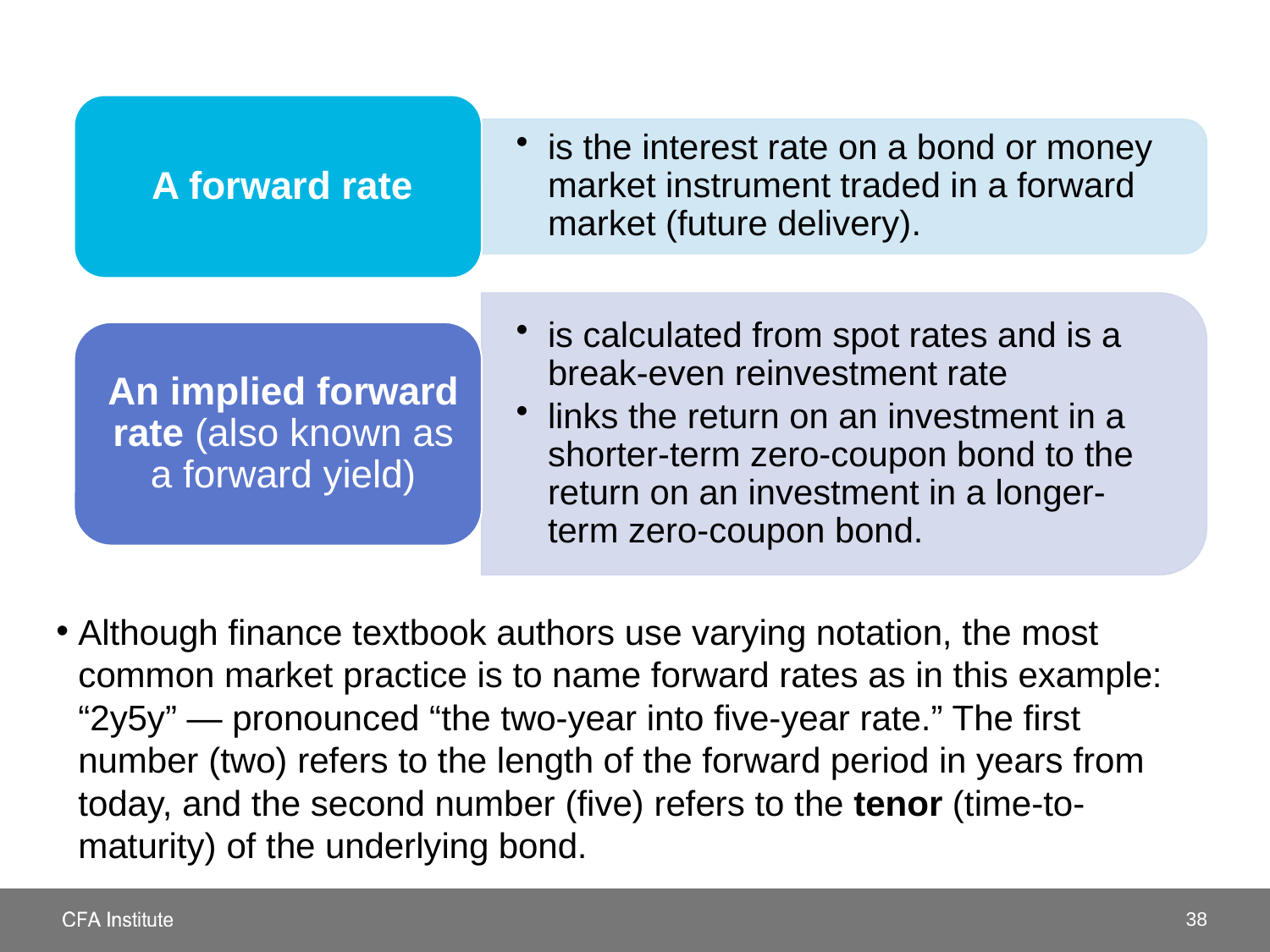

is the interest rate on a bond or money market instrument traded in a forward market (future delivery).
A forward rate
is calculated from spot rates and is a break-even reinvestment rate
links the return on an investment in a shorter-term zero-coupon bond to the return on an investment in a longer-term zero-coupon bond.
An implied forward rate (also known as a forward yield)
Although finance textbook authors use varying notation, the most common market practice is to name forward rates as in this example: “2y5y” — pronounced “the two-year into five-year rate.” The first number (two) refers to the length of the forward period in years from today, and the second number (five) refers to the tenor (time-to-maturity) of the underlying bond.

38